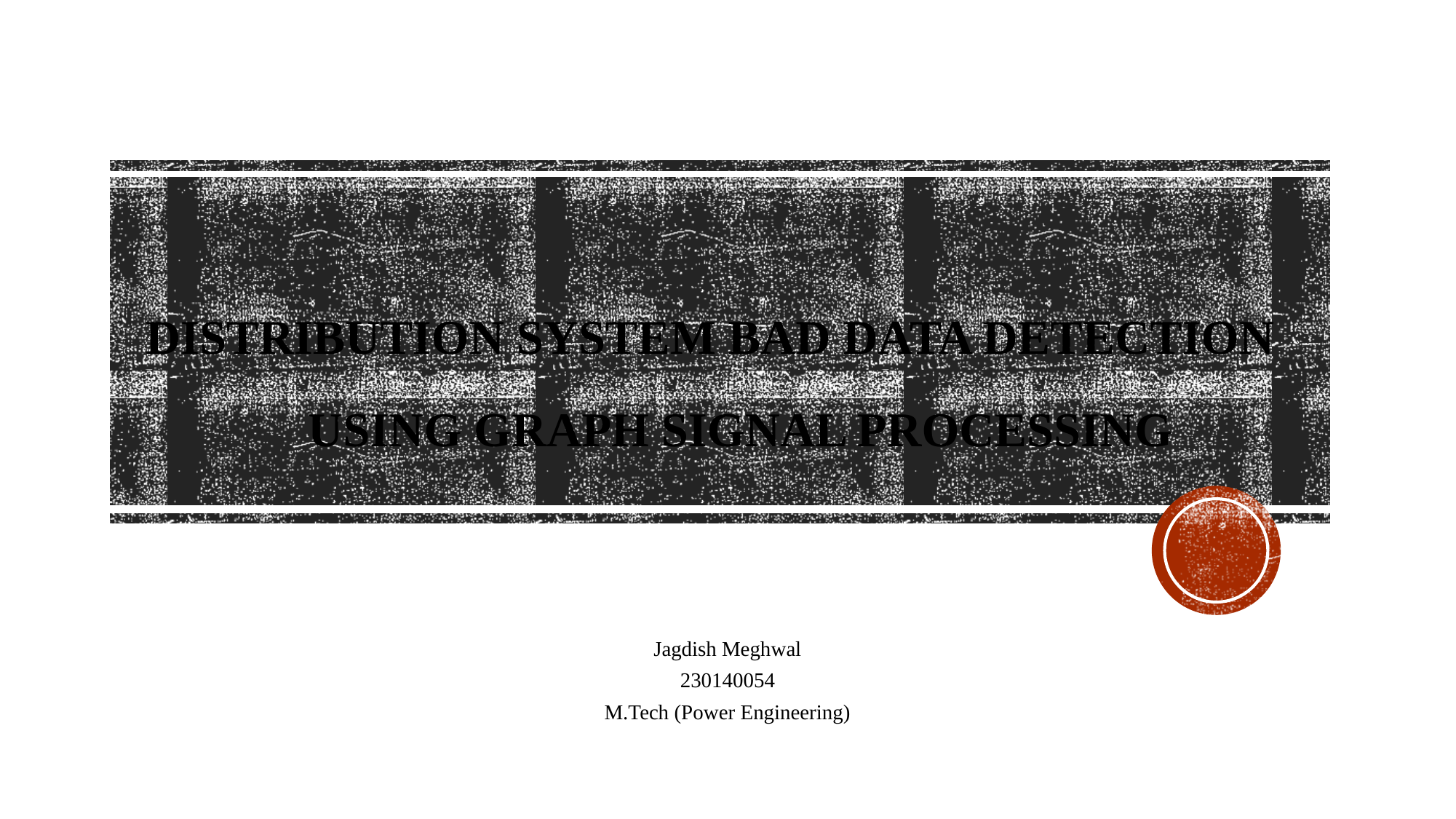

# Distribution System Bad Data Detection Using Graph Signal Processing
 Jagdish Meghwal
230140054
M.Tech (Power Engineering)